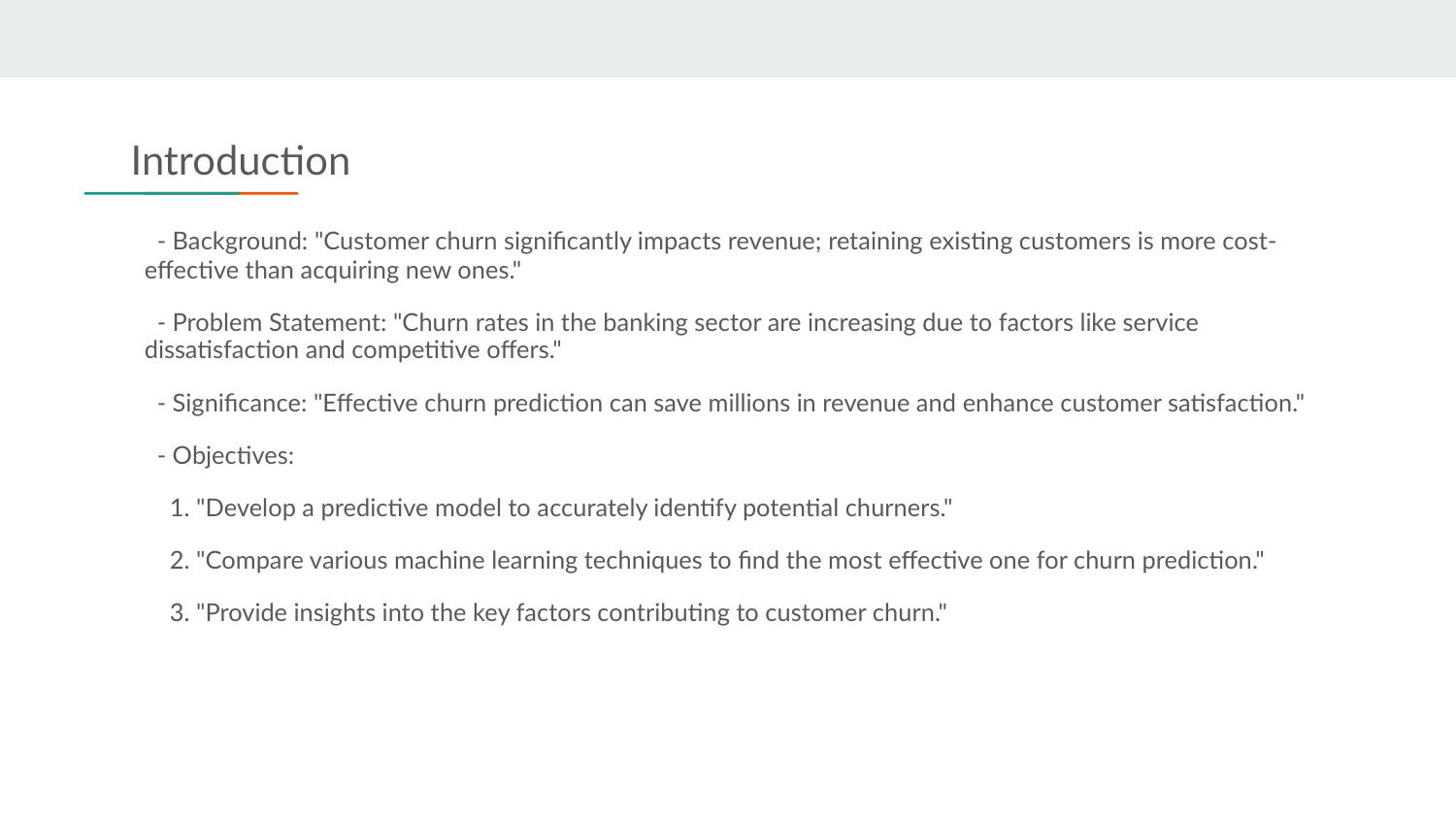

# Introduction
  - Background: "Customer churn significantly impacts revenue; retaining existing customers is more cost-effective than acquiring new ones."
  - Problem Statement: "Churn rates in the banking sector are increasing due to factors like service dissatisfaction and competitive offers."
  - Significance: "Effective churn prediction can save millions in revenue and enhance customer satisfaction."
  - Objectives:
    1. "Develop a predictive model to accurately identify potential churners."
    2. "Compare various machine learning techniques to find the most effective one for churn prediction."
    3. "Provide insights into the key factors contributing to customer churn."